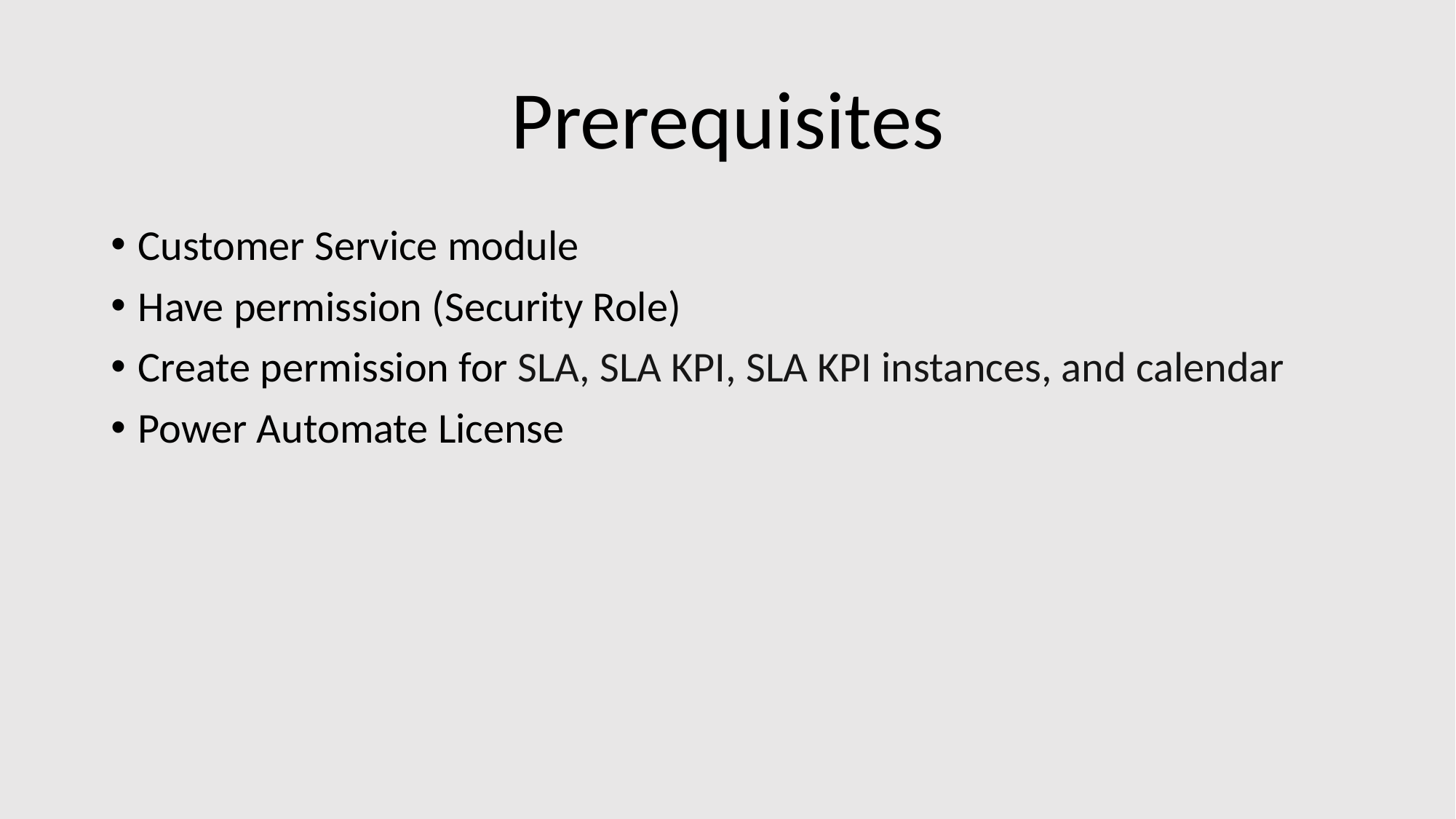

# Prerequisites
Customer Service module
Have permission (Security Role)
Create permission for SLA, SLA KPI, SLA KPI instances, and calendar
Power Automate License